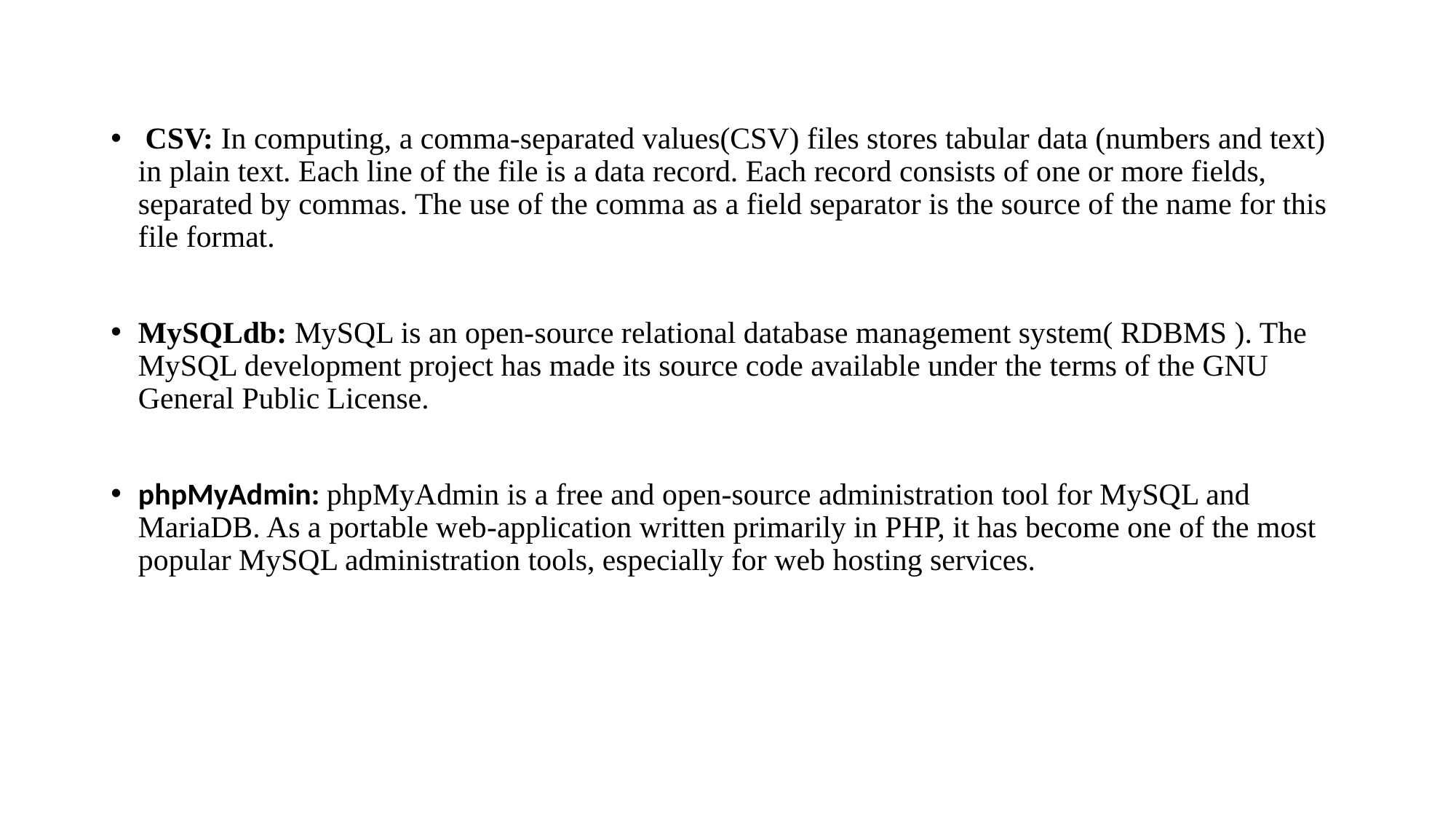

CSV: In computing, a comma-separated values(CSV) files stores tabular data (numbers and text) in plain text. Each line of the file is a data record. Each record consists of one or more fields, separated by commas. The use of the comma as a field separator is the source of the name for this file format.

MySQLdb: MySQL is an open-source relational database management system( RDBMS ). The MySQL development project has made its source code available under the terms of the GNU General Public License.

phpMyAdmin: phpMyAdmin is a free and open-source administration tool for MySQL and MariaDB. As a portable web-application written primarily in PHP, it has become one of the most popular MySQL administration tools, especially for web hosting services.